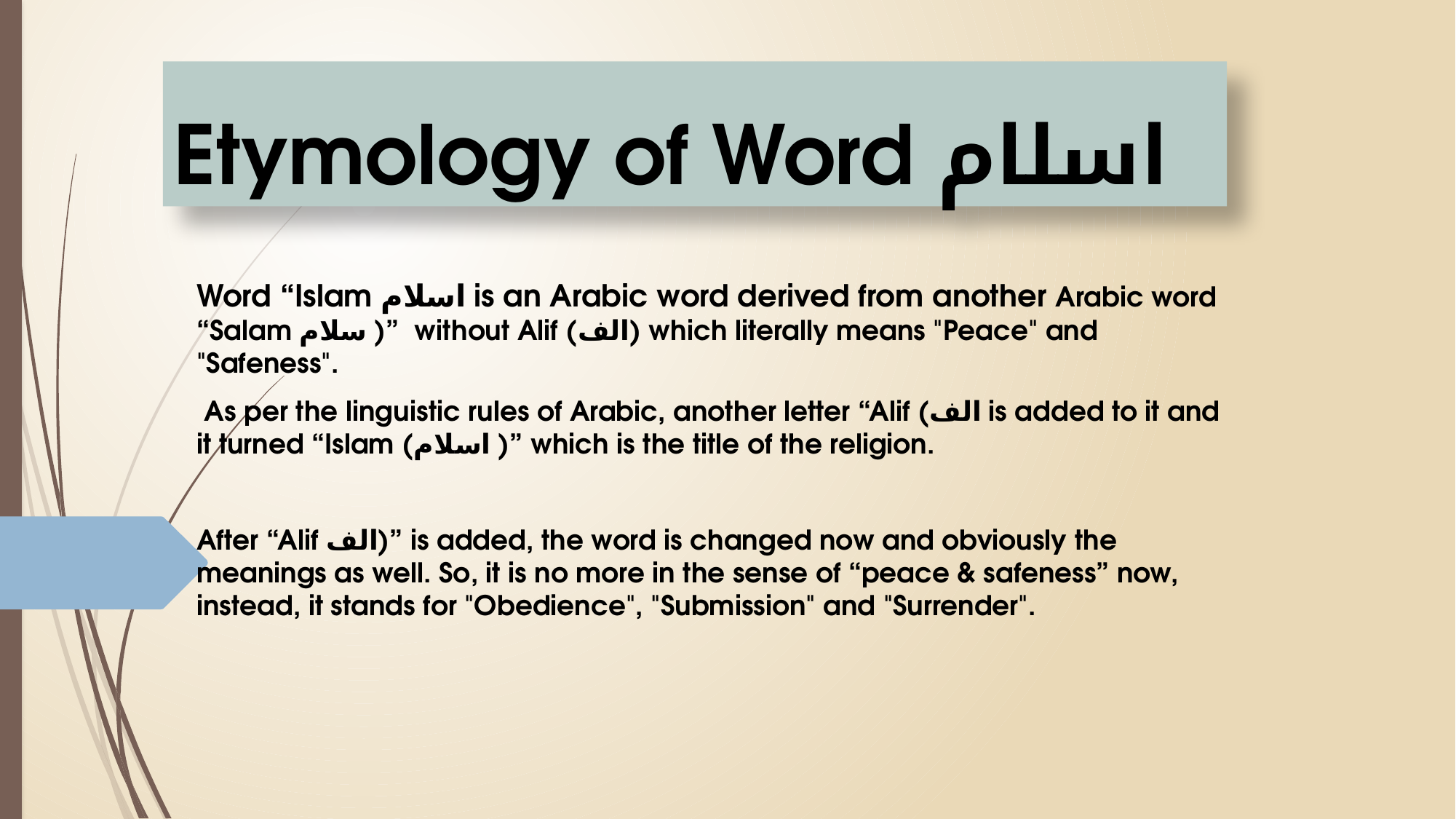

# Etymology of Word اسلام
Word “Islam اسلام is an Arabic word derived from another Arabic word “Salam سلام )”  without Alif (الف) which literally means "Peace" and "Safeness".
 As per the linguistic rules of Arabic, another letter “Alif (الف is added to it and it turned “Islam (اسلام )” which is the title of the religion.

After “Alif الف)” is added, the word is changed now and obviously the meanings as well. So, it is no more in the sense of “peace & safeness” now, instead, it stands for "Obedience", "Submission" and "Surrender".